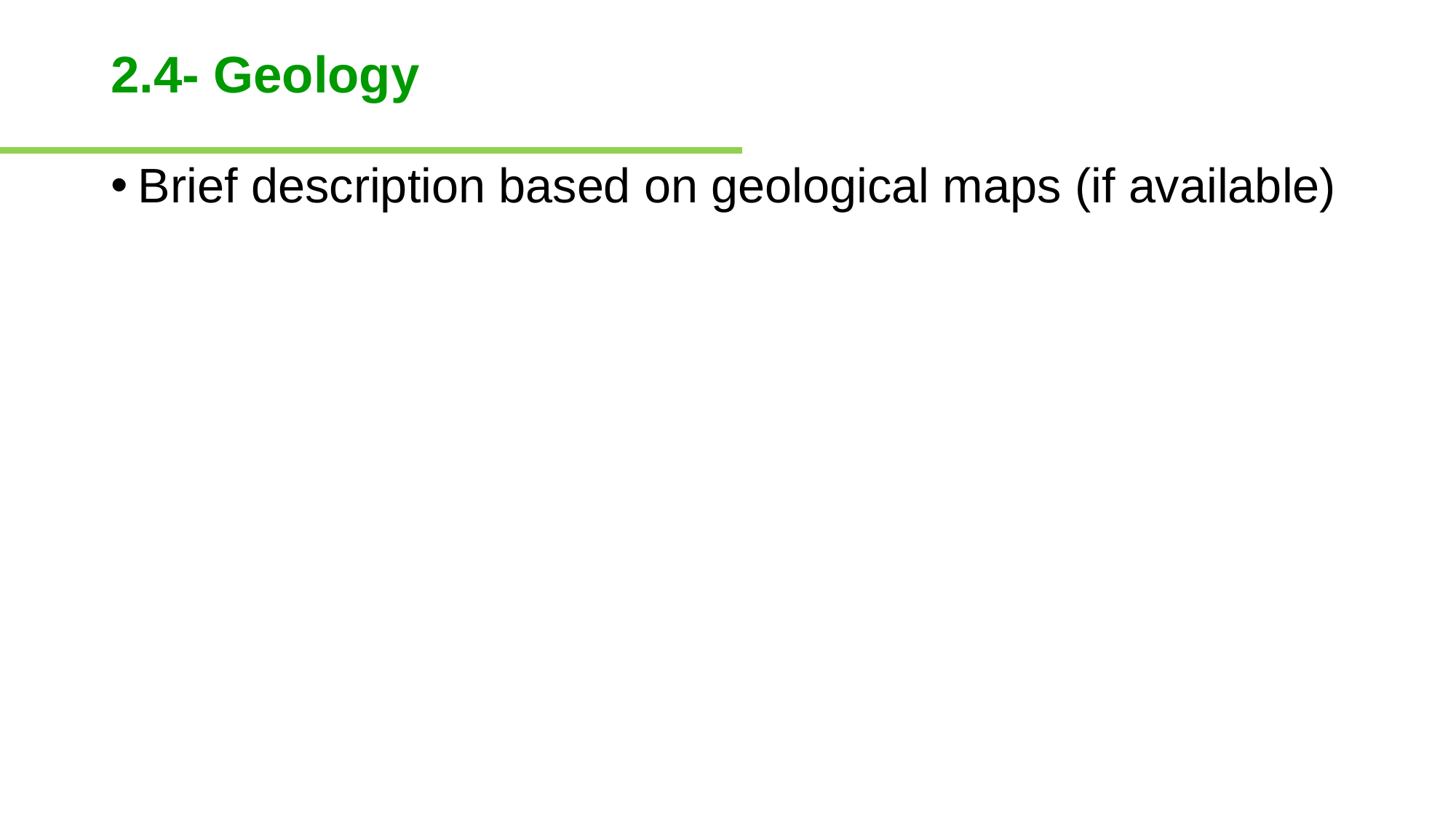

# 2.4- Geology
Brief description based on geological maps (if available)